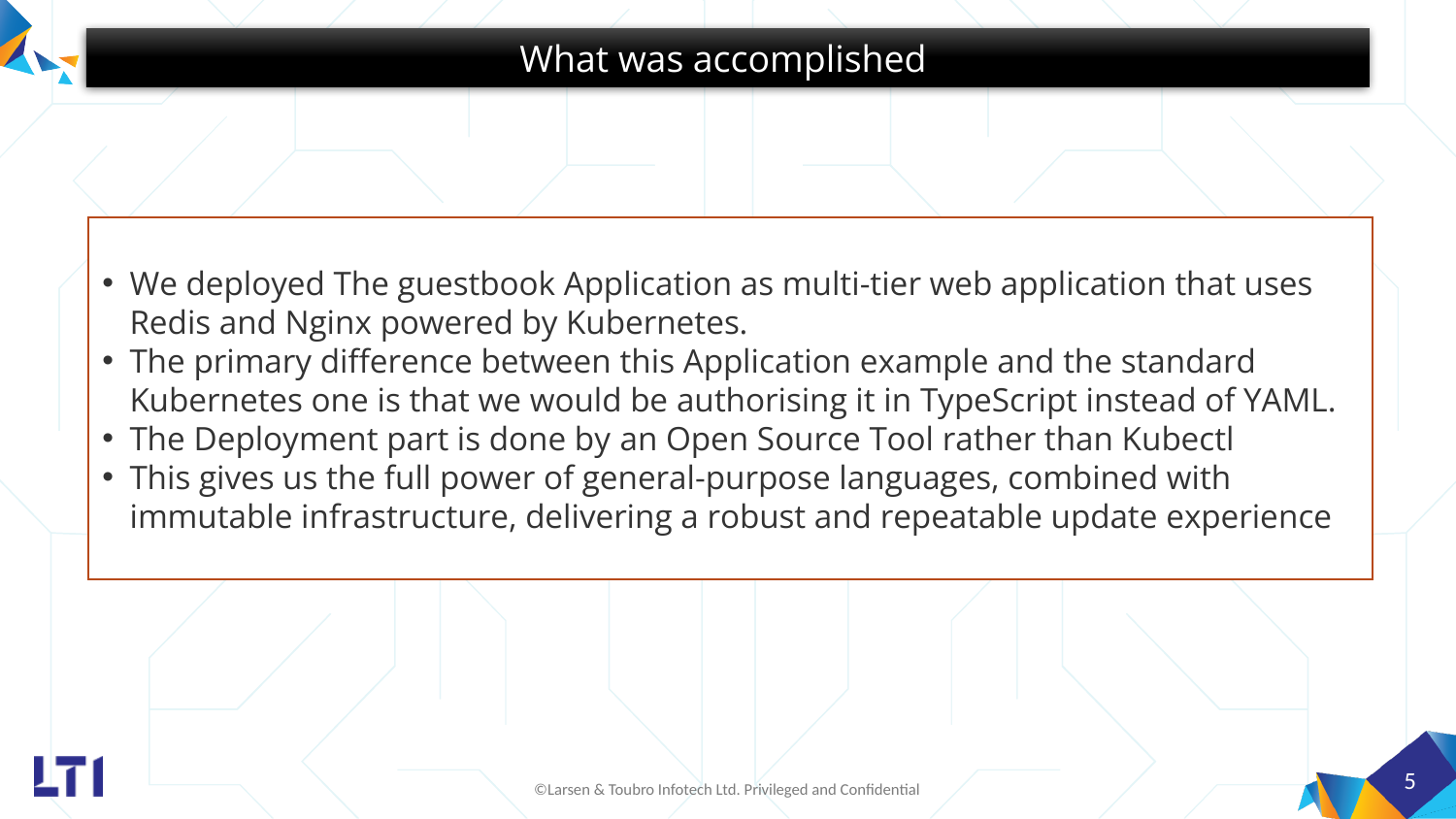

What was accomplished

We deployed The guestbook Application as multi-tier web application that uses Redis and Nginx powered by Kubernetes.
The primary difference between this Application example and the standard Kubernetes one is that we would be authorising it in TypeScript instead of YAML.
The Deployment part is done by an Open Source Tool rather than Kubectl
This gives us the full power of general-purpose languages, combined with immutable infrastructure, delivering a robust and repeatable update experience